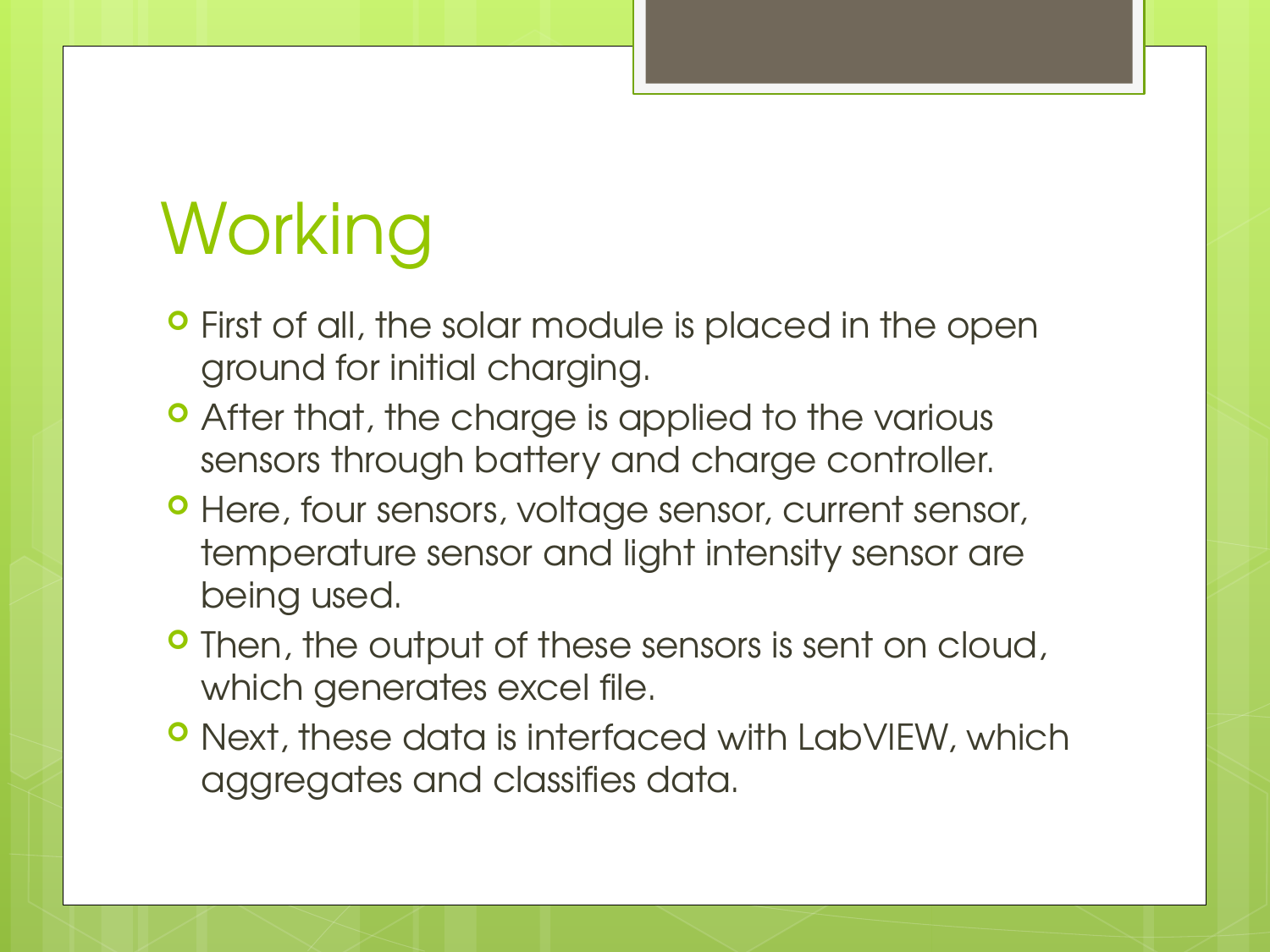

# Working
First of all, the solar module is placed in the open ground for initial charging.
After that, the charge is applied to the various sensors through battery and charge controller.
Here, four sensors, voltage sensor, current sensor, temperature sensor and light intensity sensor are being used.
Then, the output of these sensors is sent on cloud, which generates excel file.
Next, these data is interfaced with LabVIEW, which aggregates and classifies data.